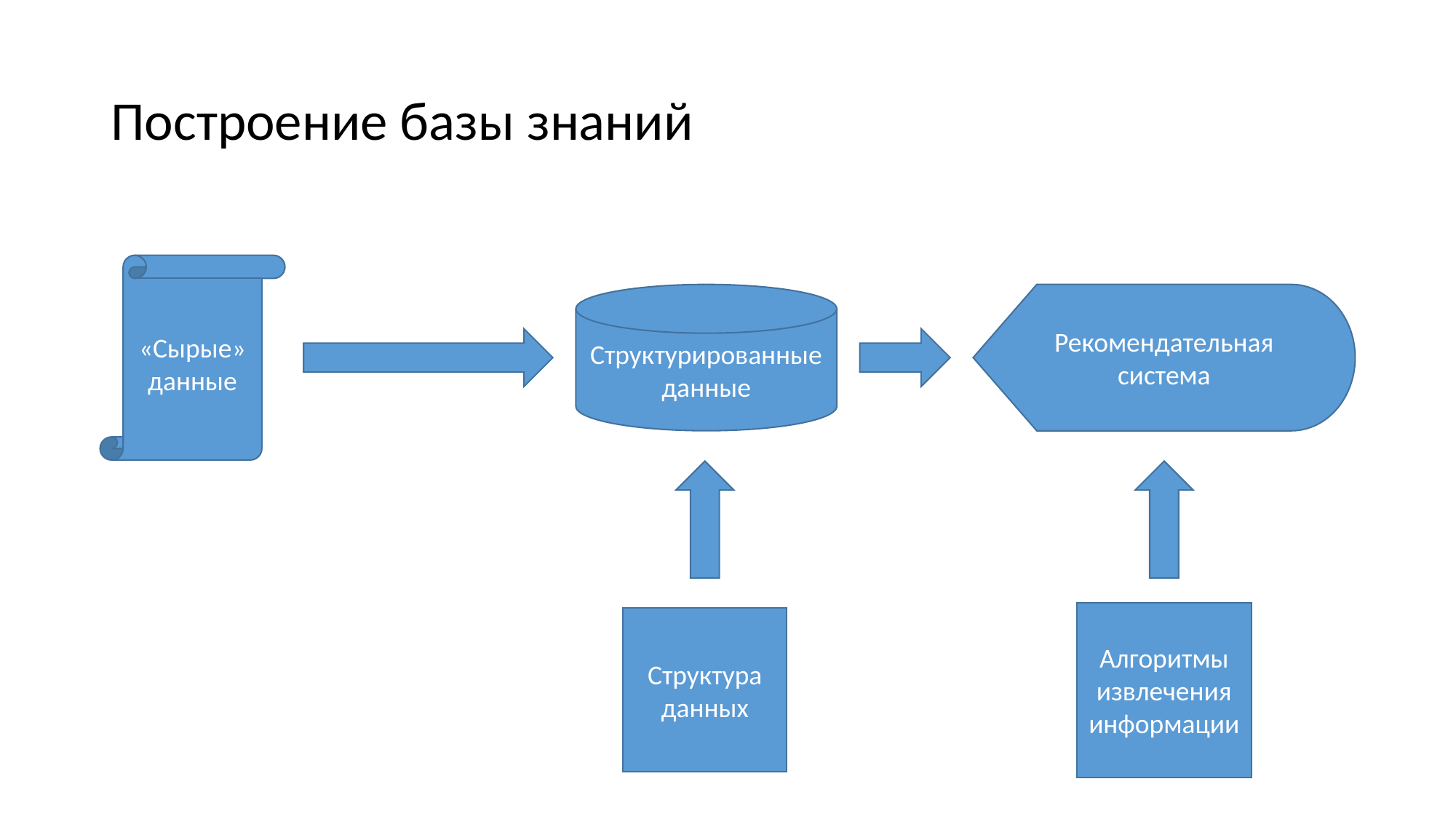

# Построение базы знаний
«Сырые» данные
Структурированные данные
Рекомендательная система

Алгоритмы извлечения информации
Структура данных